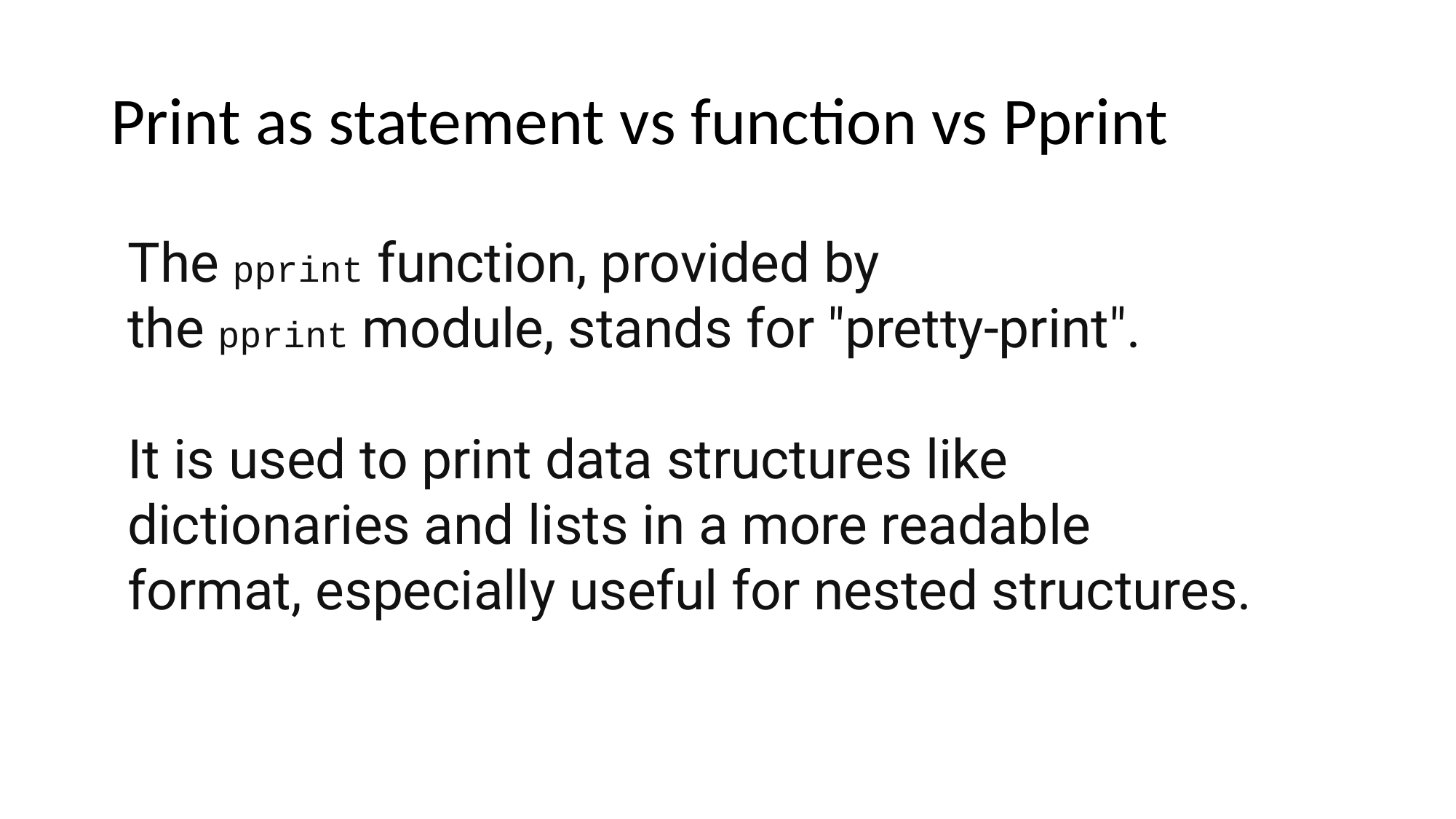

# Print as statement vs function vs Pprint
The pprint function, provided by the pprint module, stands for "pretty-print".

It is used to print data structures like dictionaries and lists in a more readable format, especially useful for nested structures.